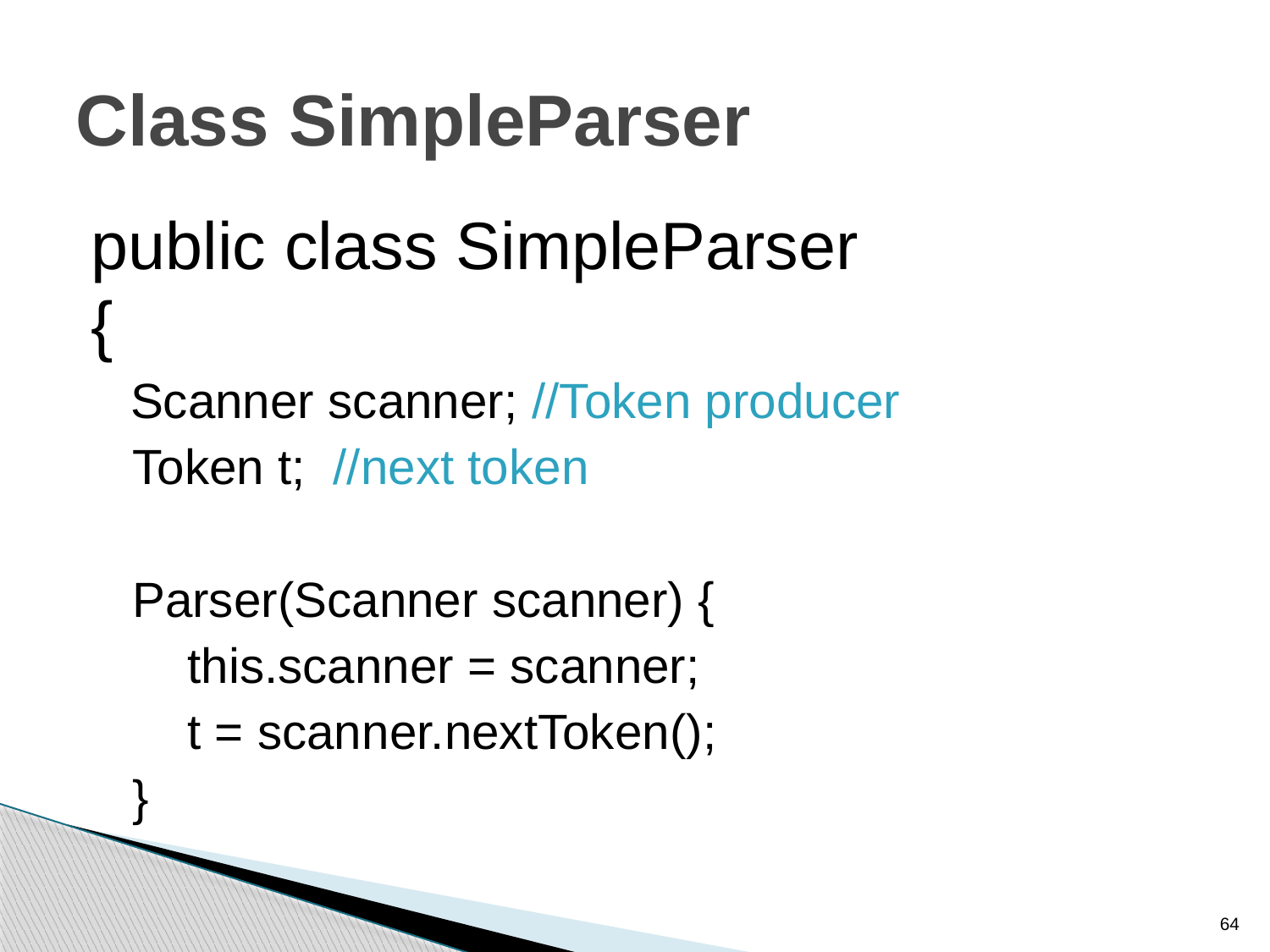

# Class SimpleParser
public class SimpleParser
{
Scanner scanner; //Token producer
   Token t;  //next token

   Parser(Scanner scanner) {
       this.scanner = scanner;
       t = scanner.nextToken();
   }

64